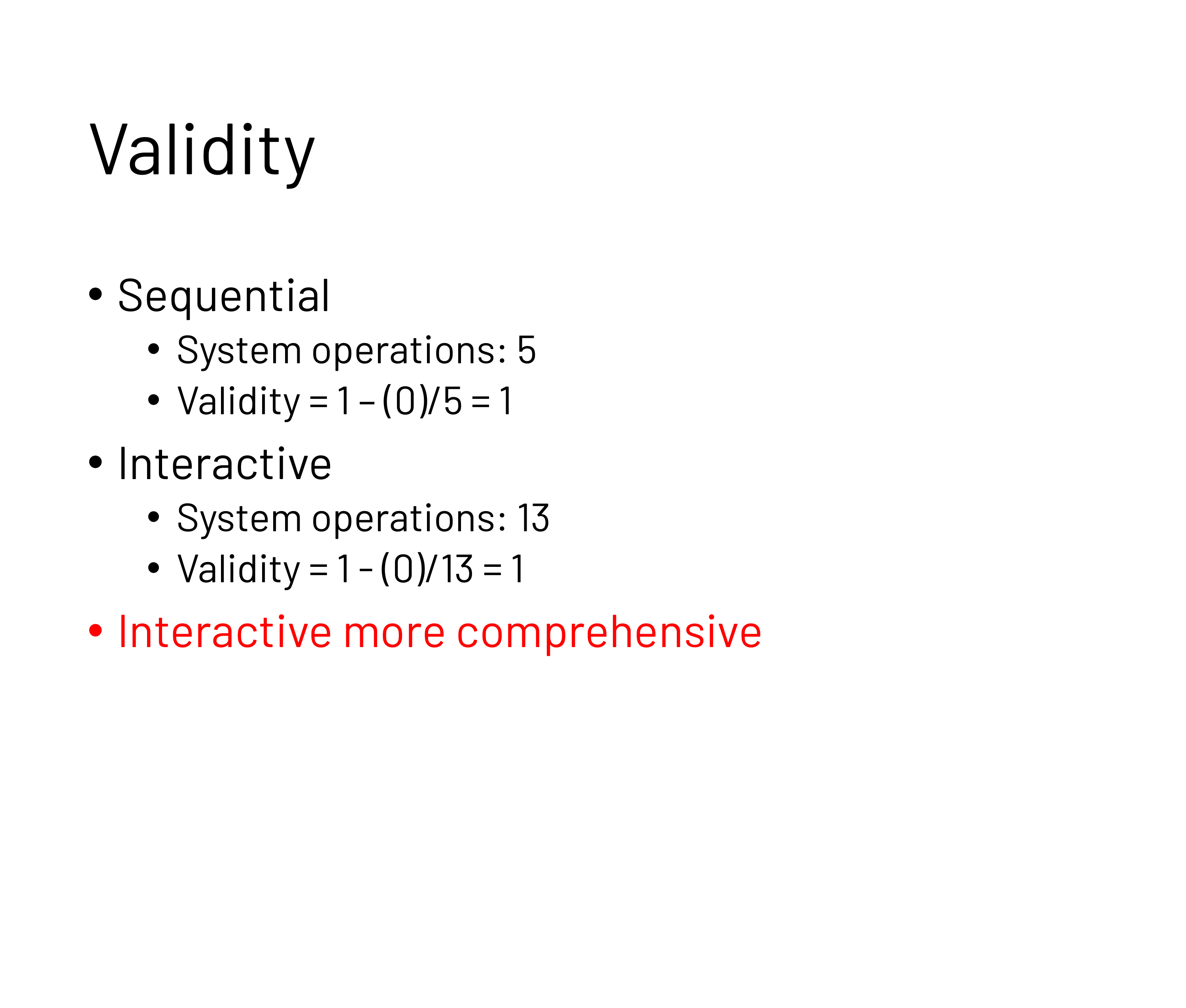

# Validity
Sequential
System operations: 5
Validity = 1 – (0)/5 = 1
Interactive
System operations: 13
Validity = 1 - (0)/13 = 1
Interactive more comprehensive